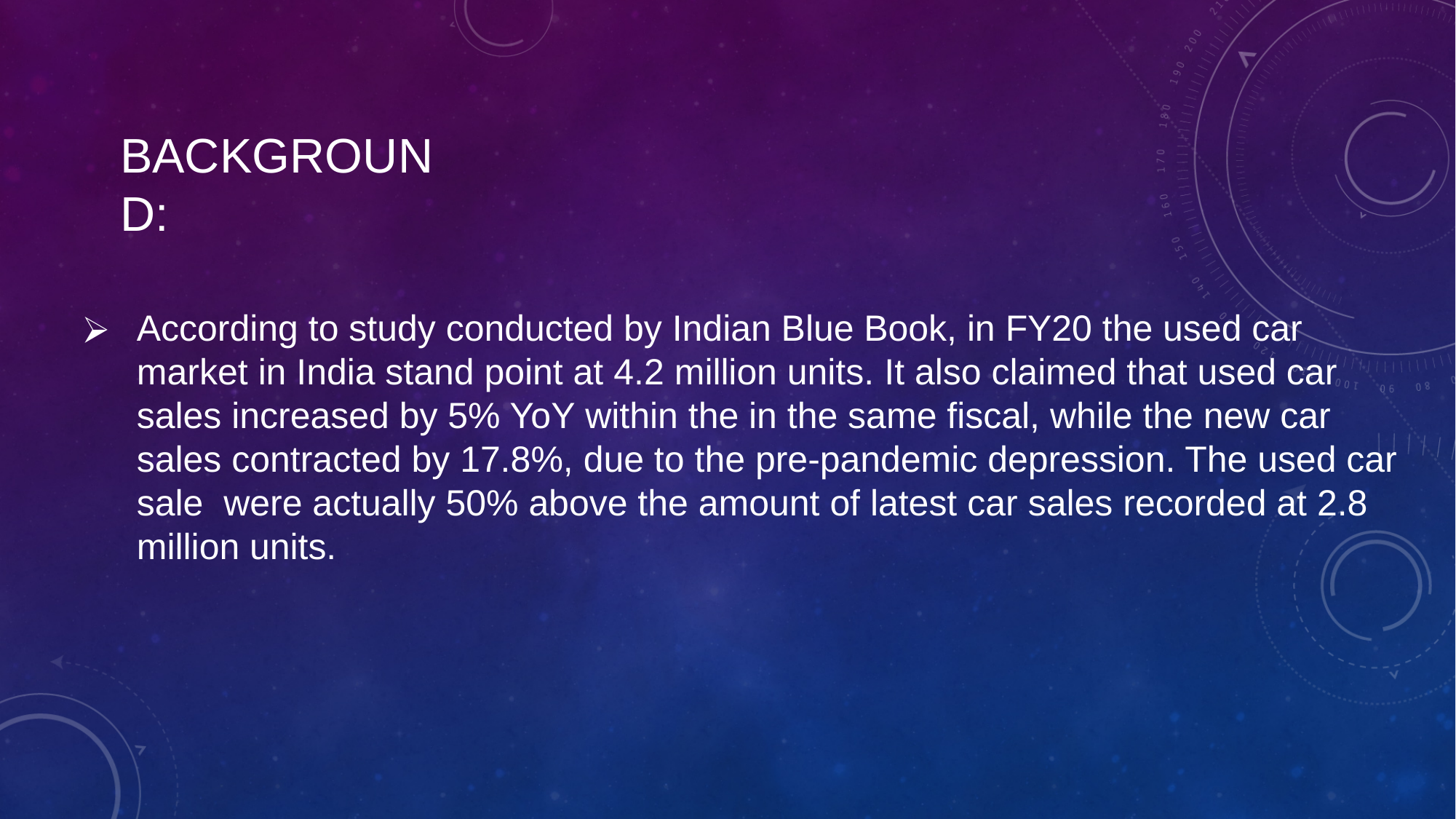

BACKGROUND:

According to study conducted by Indian Blue Book, in FY20 the used car market in India stand point at 4.2 million units. It also claimed that used car sales increased by 5% YoY within the in the same fiscal, while the new car sales contracted by 17.8%, due to the pre-pandemic depression. The used car sale  were actually 50% above the amount of latest car sales recorded at 2.8 million units.